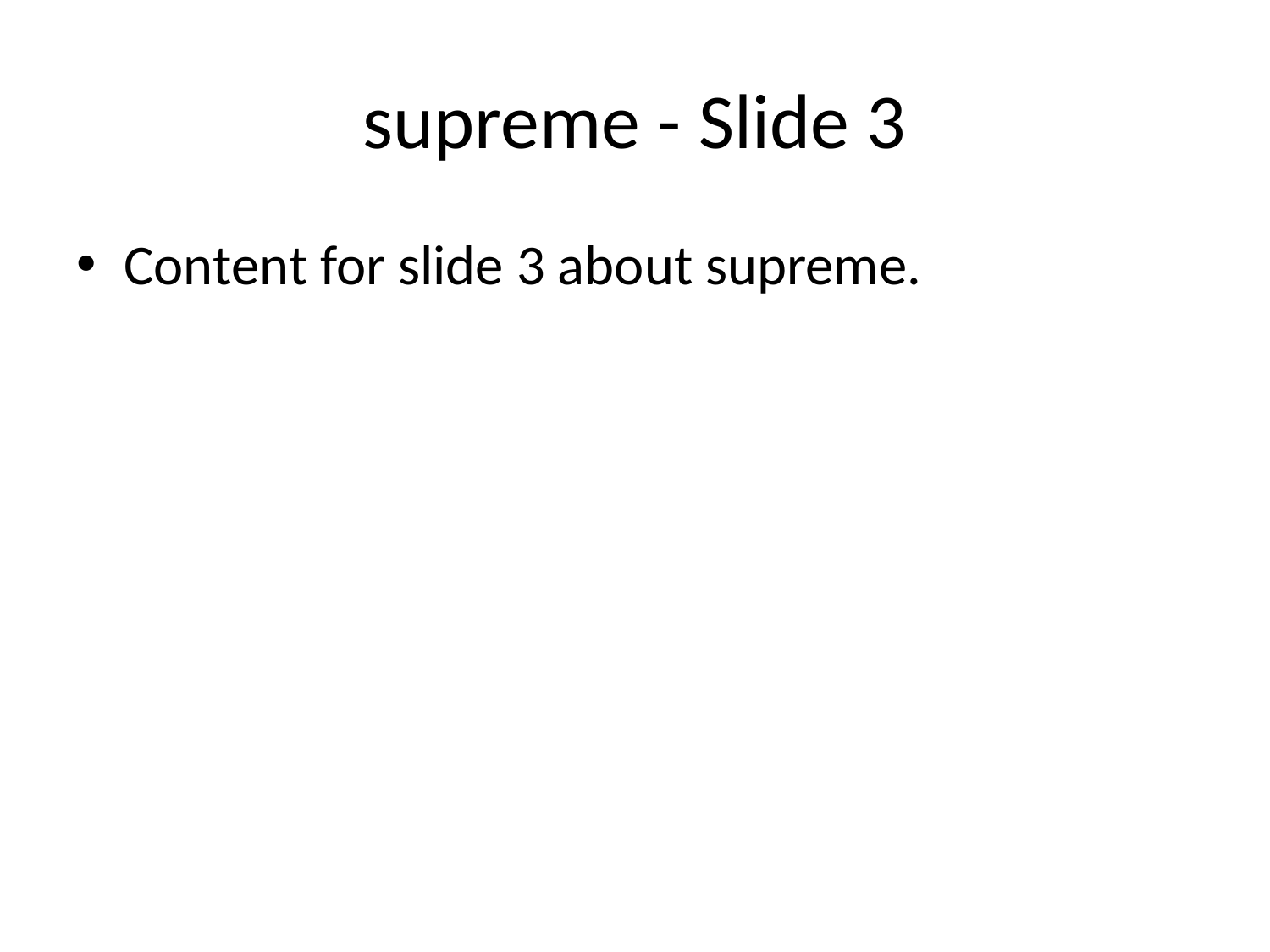

# supreme - Slide 3
Content for slide 3 about supreme.